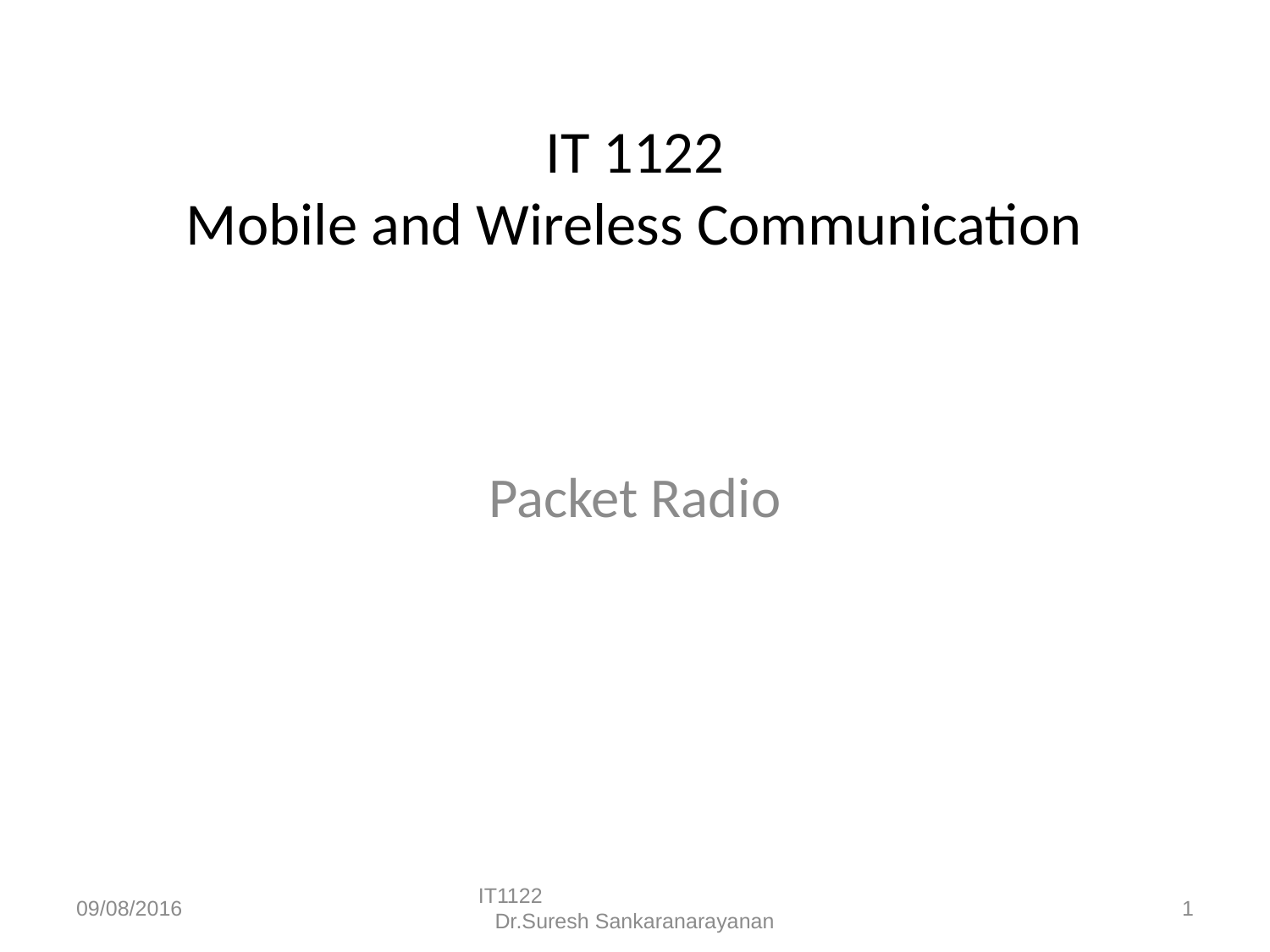

# IT 1122 Mobile and Wireless Communication
Packet Radio
09/08/2016
IT1122                                           Dr.Suresh Sankaranarayanan
1